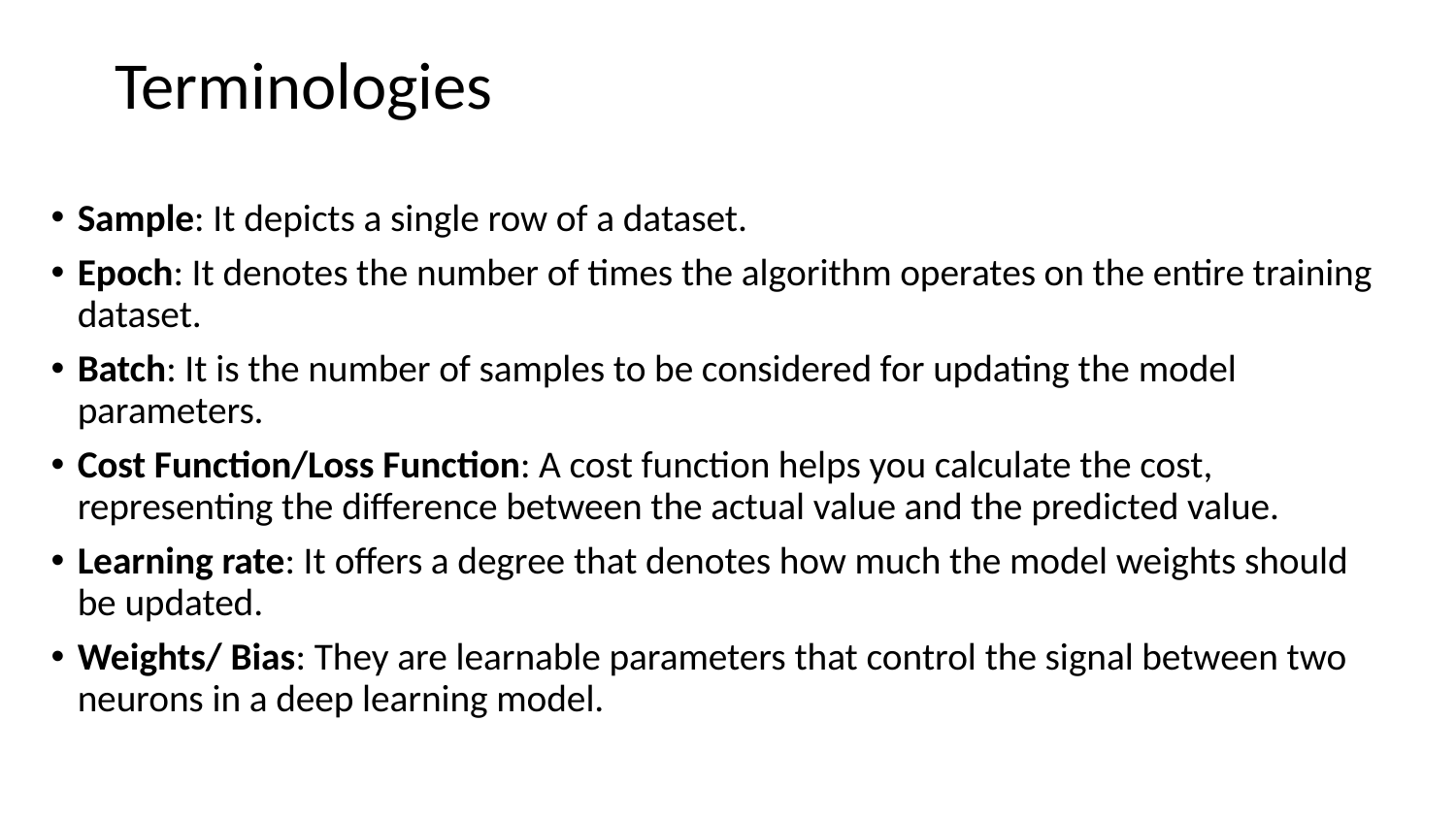

# Terminologies
Sample: It depicts a single row of a dataset.
Epoch: It denotes the number of times the algorithm operates on the entire training dataset.
Batch: It is the number of samples to be considered for updating the model parameters.
Cost Function/Loss Function: A cost function helps you calculate the cost, representing the difference between the actual value and the predicted value.
Learning rate: It offers a degree that denotes how much the model weights should be updated.
Weights/ Bias: They are learnable parameters that control the signal between two neurons in a deep learning model.